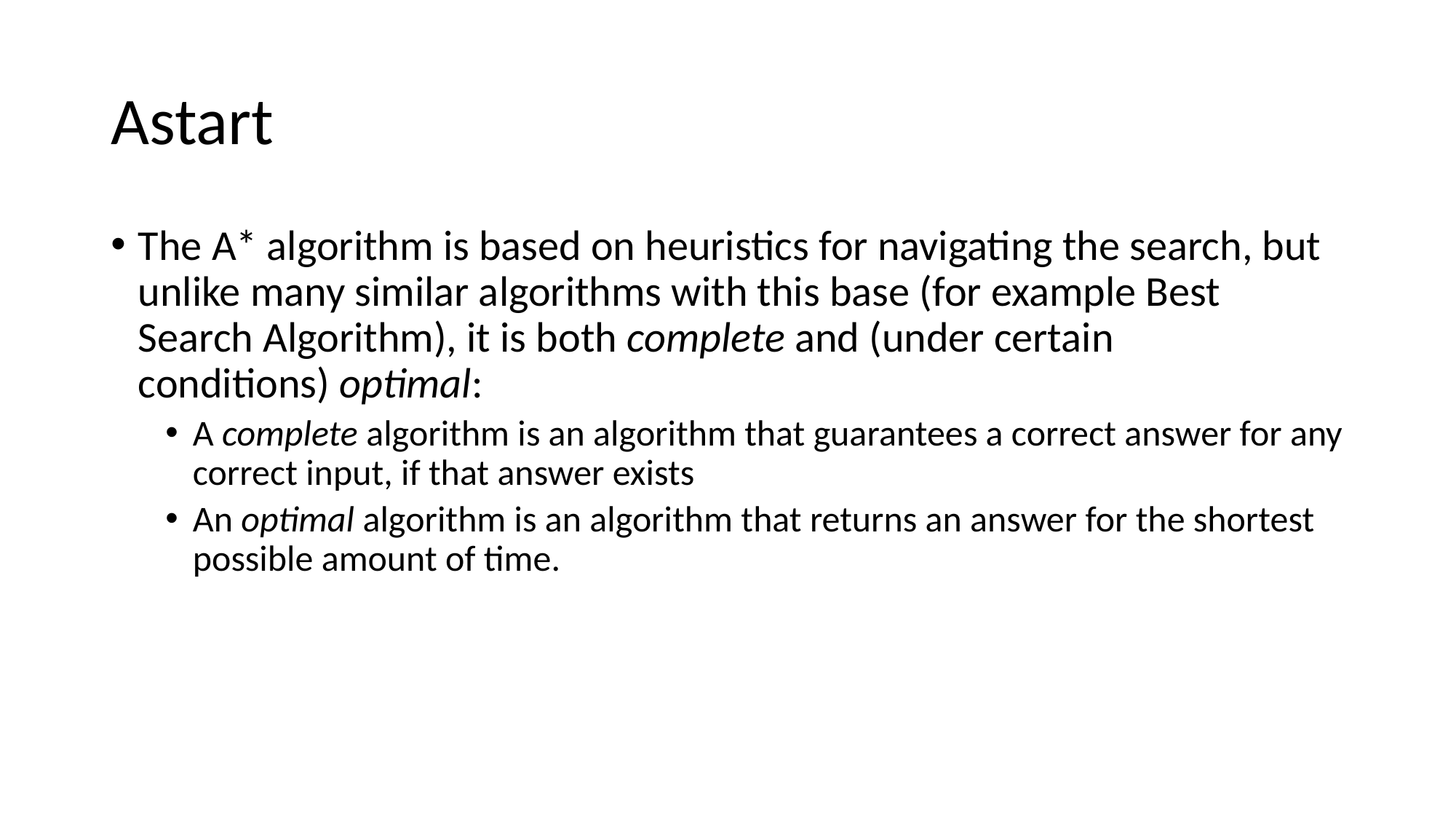

# Astart
The A* algorithm is based on heuristics for navigating the search, but unlike many similar algorithms with this base (for example Best Search Algorithm), it is both complete and (under certain conditions) optimal:
A complete algorithm is an algorithm that guarantees a correct answer for any correct input, if that answer exists
An optimal algorithm is an algorithm that returns an answer for the shortest possible amount of time.